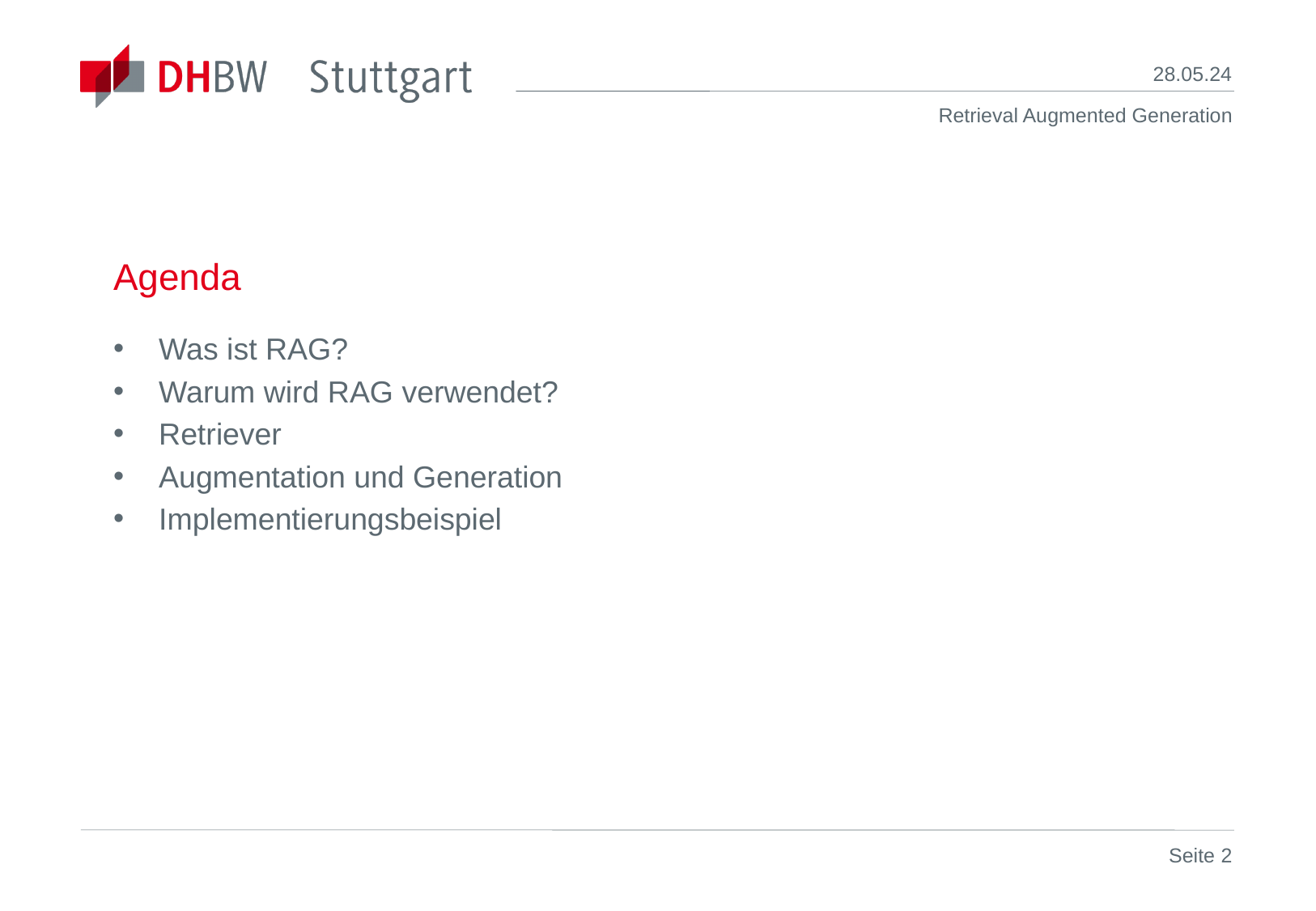

28.05.24
# Agenda
Was ist RAG?
Warum wird RAG verwendet?
Retriever
Augmentation und Generation
Implementierungsbeispiel
Seite 2